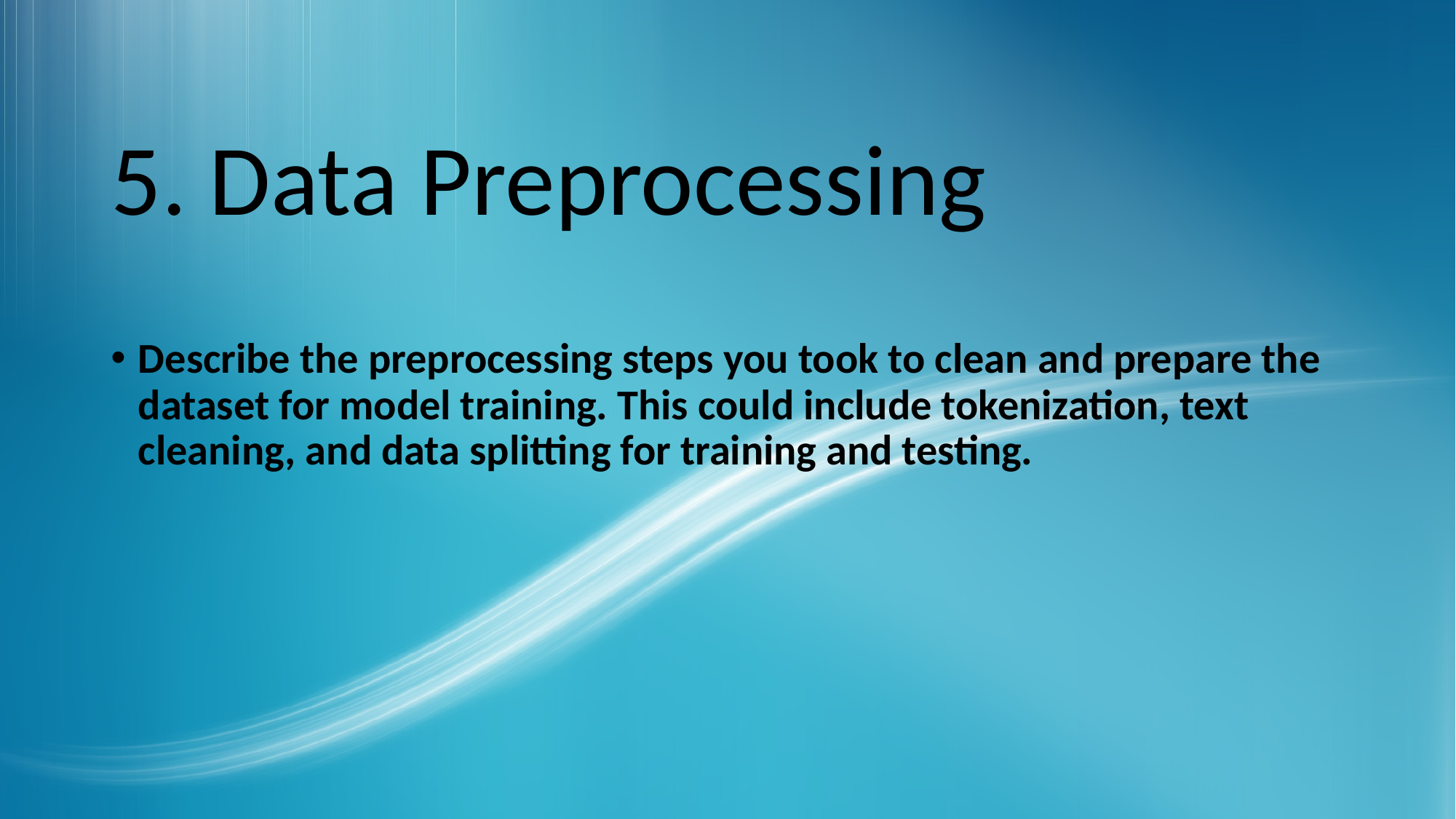

# 5. Data Preprocessing
Describe the preprocessing steps you took to clean and prepare the dataset for model training. This could include tokenization, text cleaning, and data splitting for training and testing.